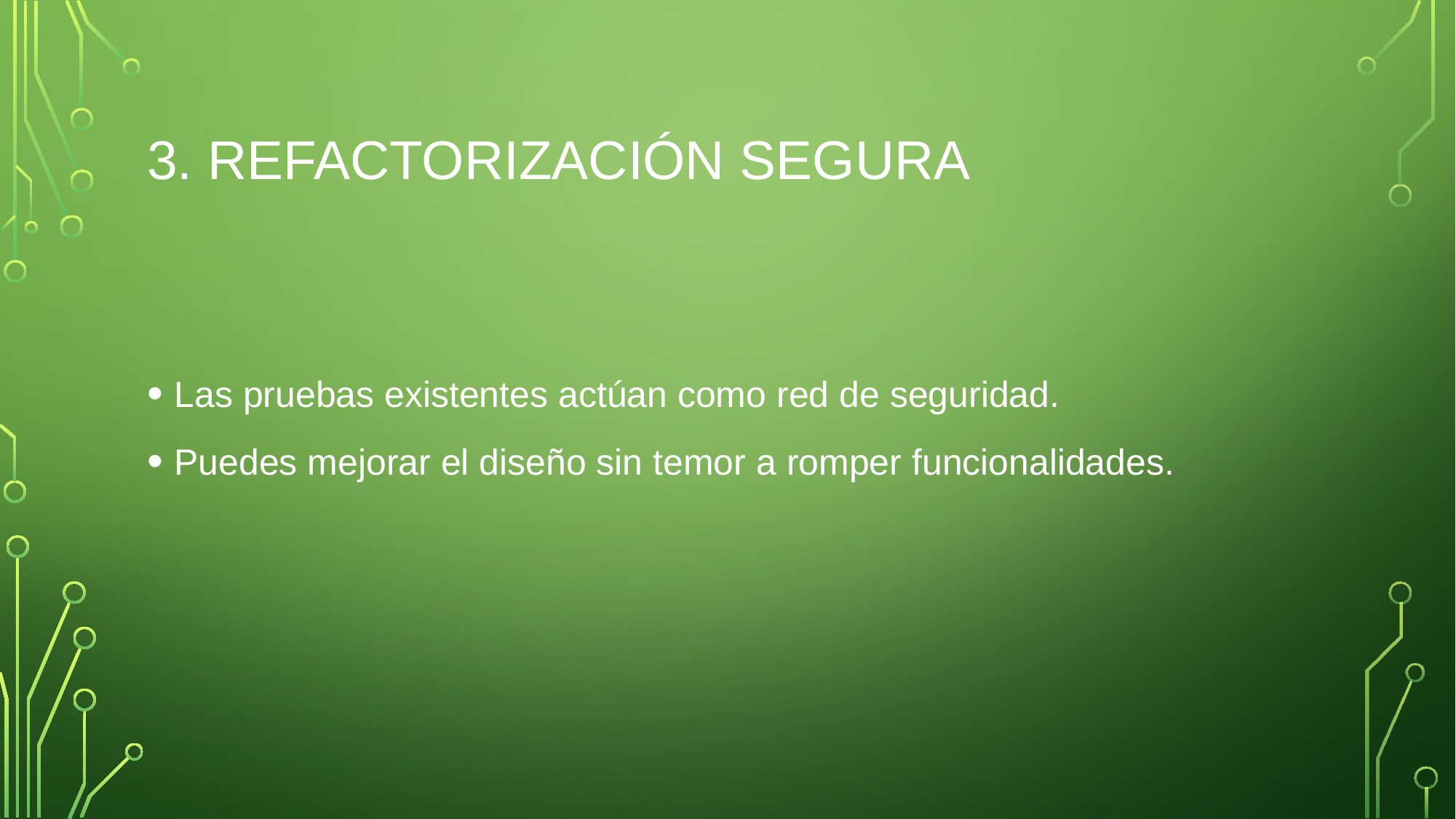

# 3. Refactorización segura
Las pruebas existentes actúan como red de seguridad.
Puedes mejorar el diseño sin temor a romper funcionalidades.